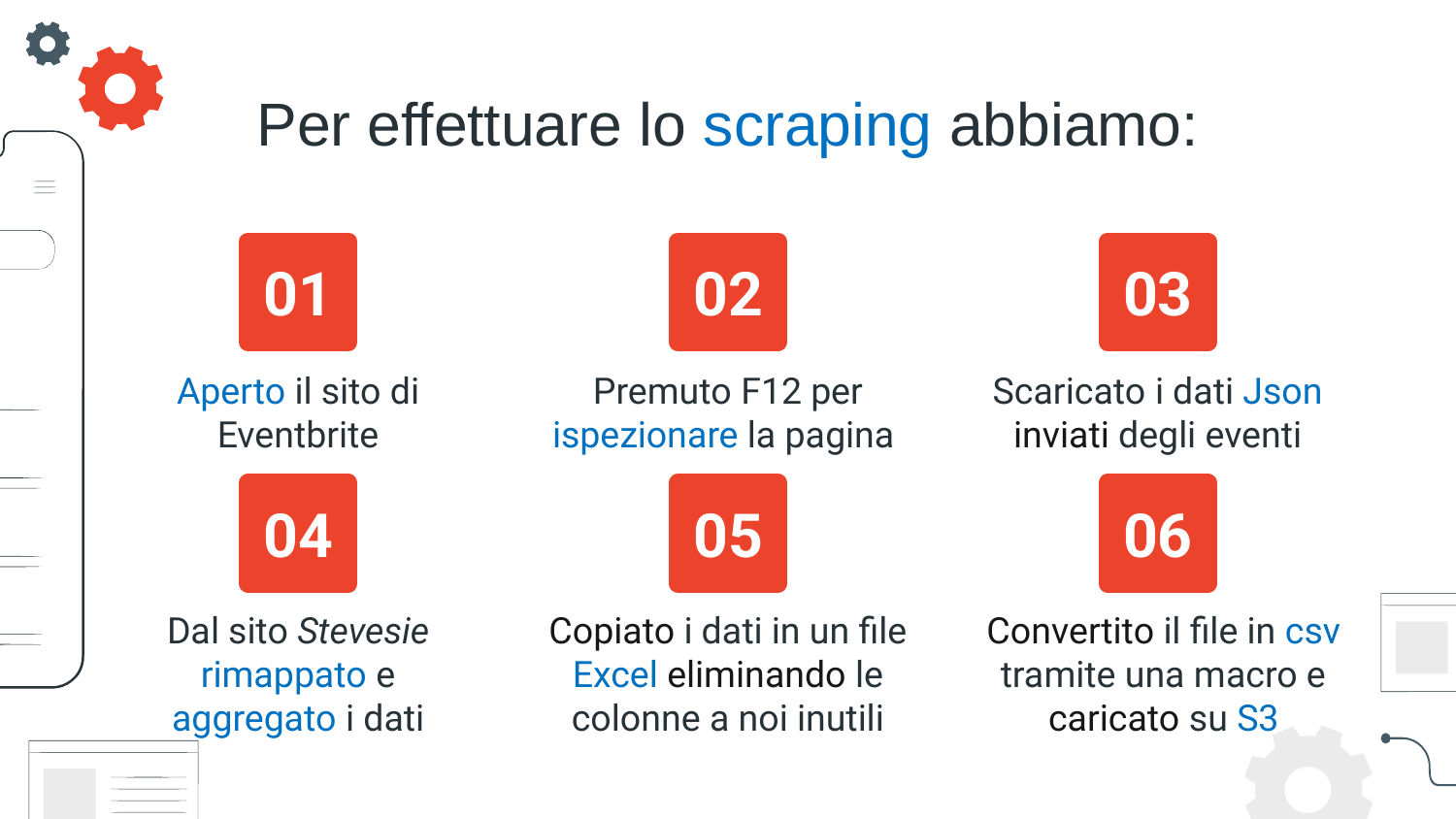

# Per effettuare lo scraping abbiamo:
01
02
03
Aperto il sito di Eventbrite
Premuto F12 per ispezionare la pagina
Scaricato i dati Json inviati degli eventi
04
05
06
Dal sito Stevesie rimappato e aggregato i dati
Convertito il file in csv tramite una macro e caricato su S3
Copiato i dati in un file Excel eliminando le colonne a noi inutili